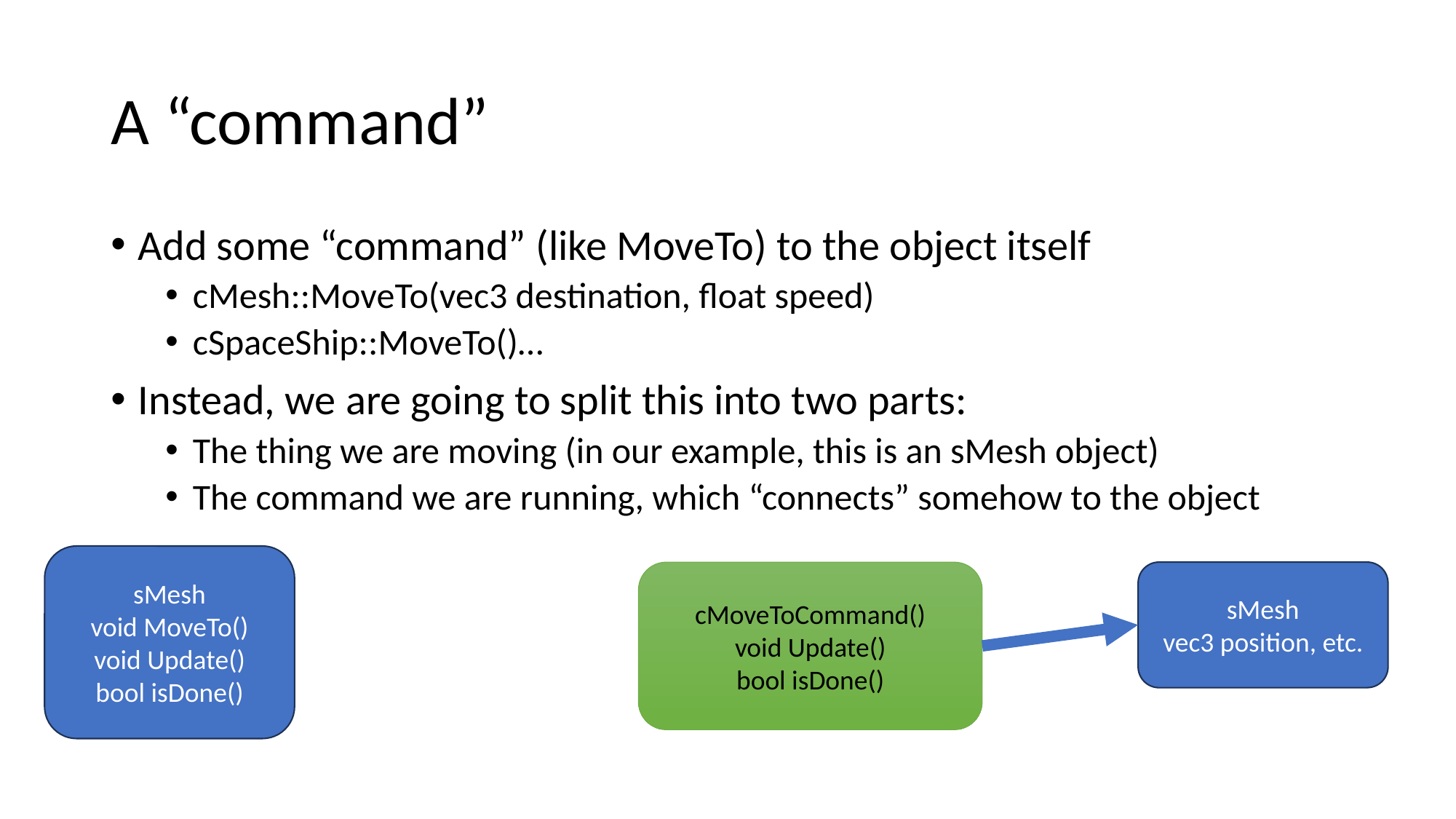

# A “command”
Add some “command” (like MoveTo) to the object itself
cMesh::MoveTo(vec3 destination, float speed)
cSpaceShip::MoveTo()…
Instead, we are going to split this into two parts:
The thing we are moving (in our example, this is an sMesh object)
The command we are running, which “connects” somehow to the object
sMesh
void MoveTo()
void Update()
bool isDone()
cMoveToCommand()
void Update()
bool isDone()
sMesh
vec3 position, etc.